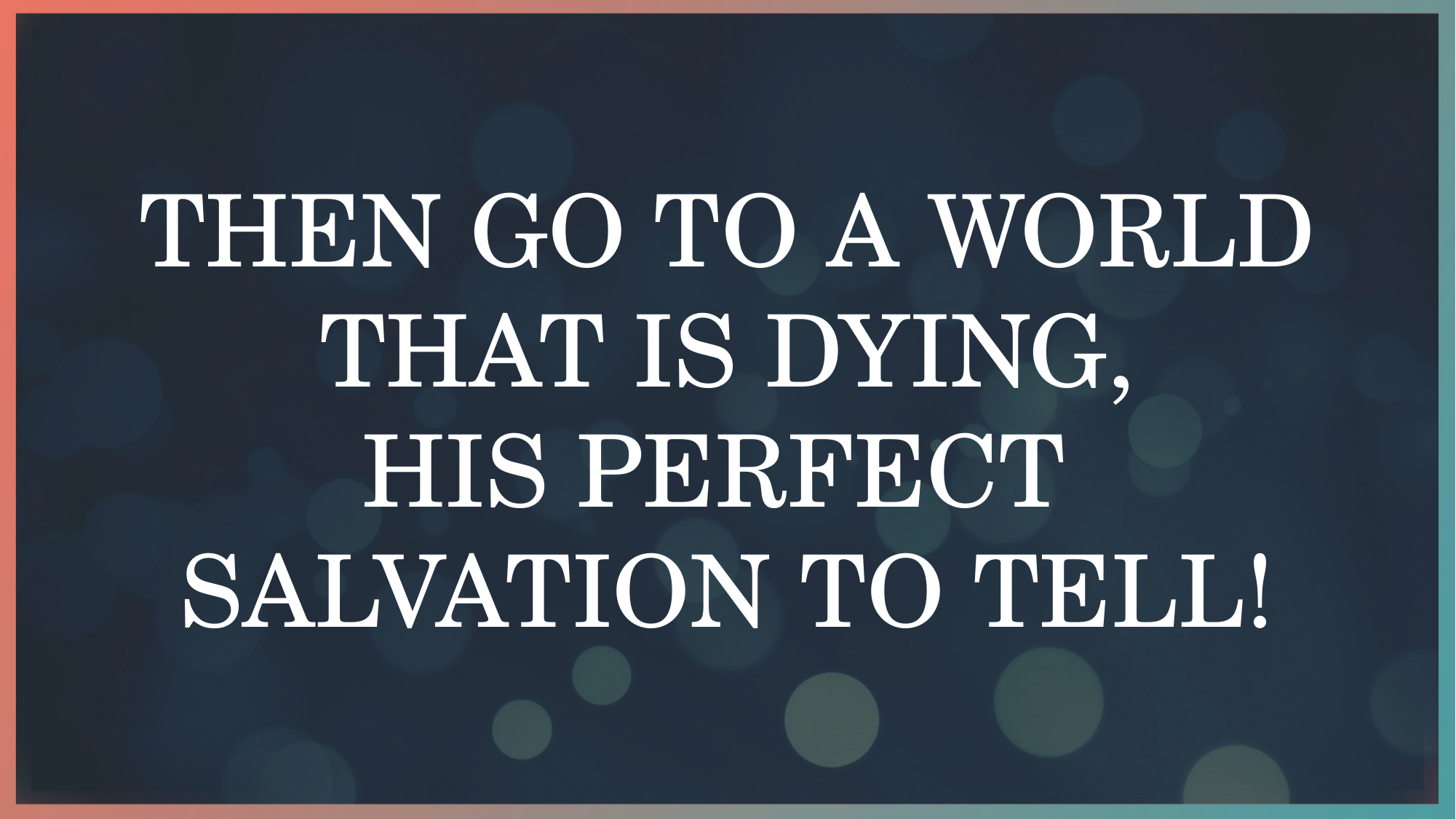

THEN GO TO A WORLD THAT IS DYING,
HIS PERFECT
SALVATION TO TELL!